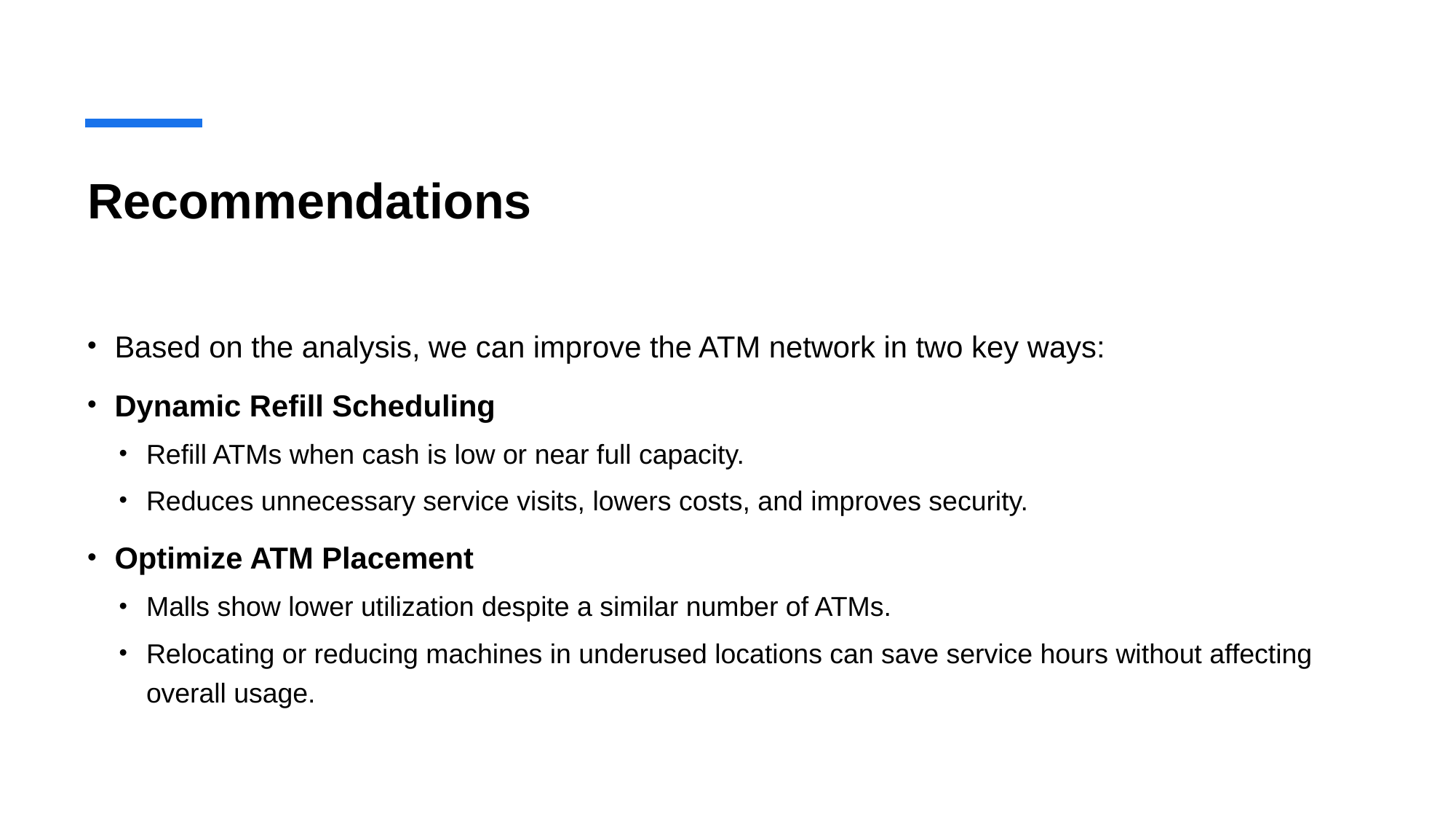

# Recommendations
Based on the analysis, we can improve the ATM network in two key ways:
Dynamic Refill Scheduling
Refill ATMs when cash is low or near full capacity.
Reduces unnecessary service visits, lowers costs, and improves security.
Optimize ATM Placement
Malls show lower utilization despite a similar number of ATMs.
Relocating or reducing machines in underused locations can save service hours without affecting overall usage.